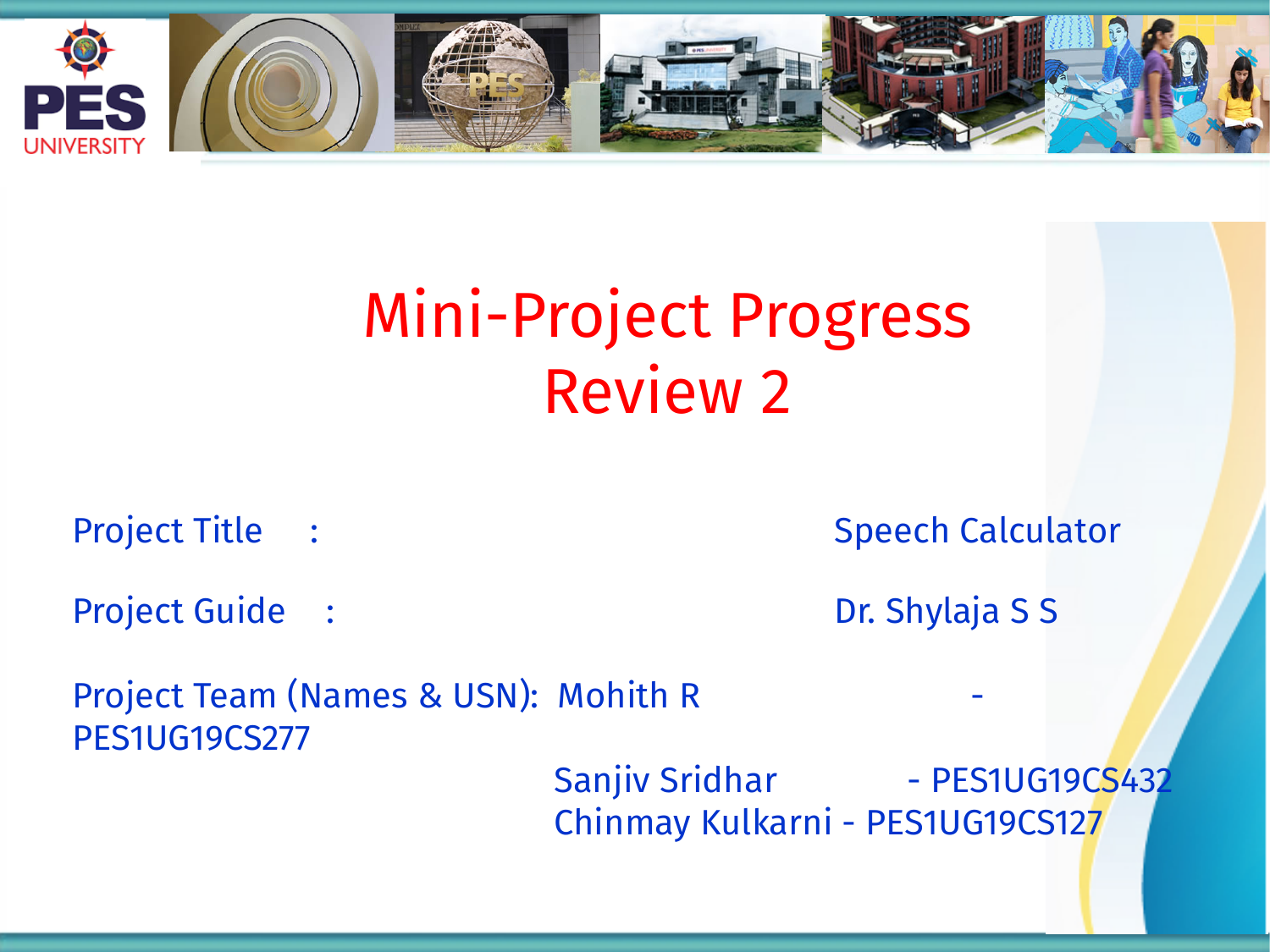

Mini-Project Progress Review 2

Project Title     :  				Speech Calculator

Project Guide	:  				Dr. Shylaja S S

Project Team (Names & USN):  Mohith R 		 - PES1UG19CS277
    Sanjiv Sridhar 	 - PES1UG19CS432
    Chinmay Kulkarni - PES1UG19CS127